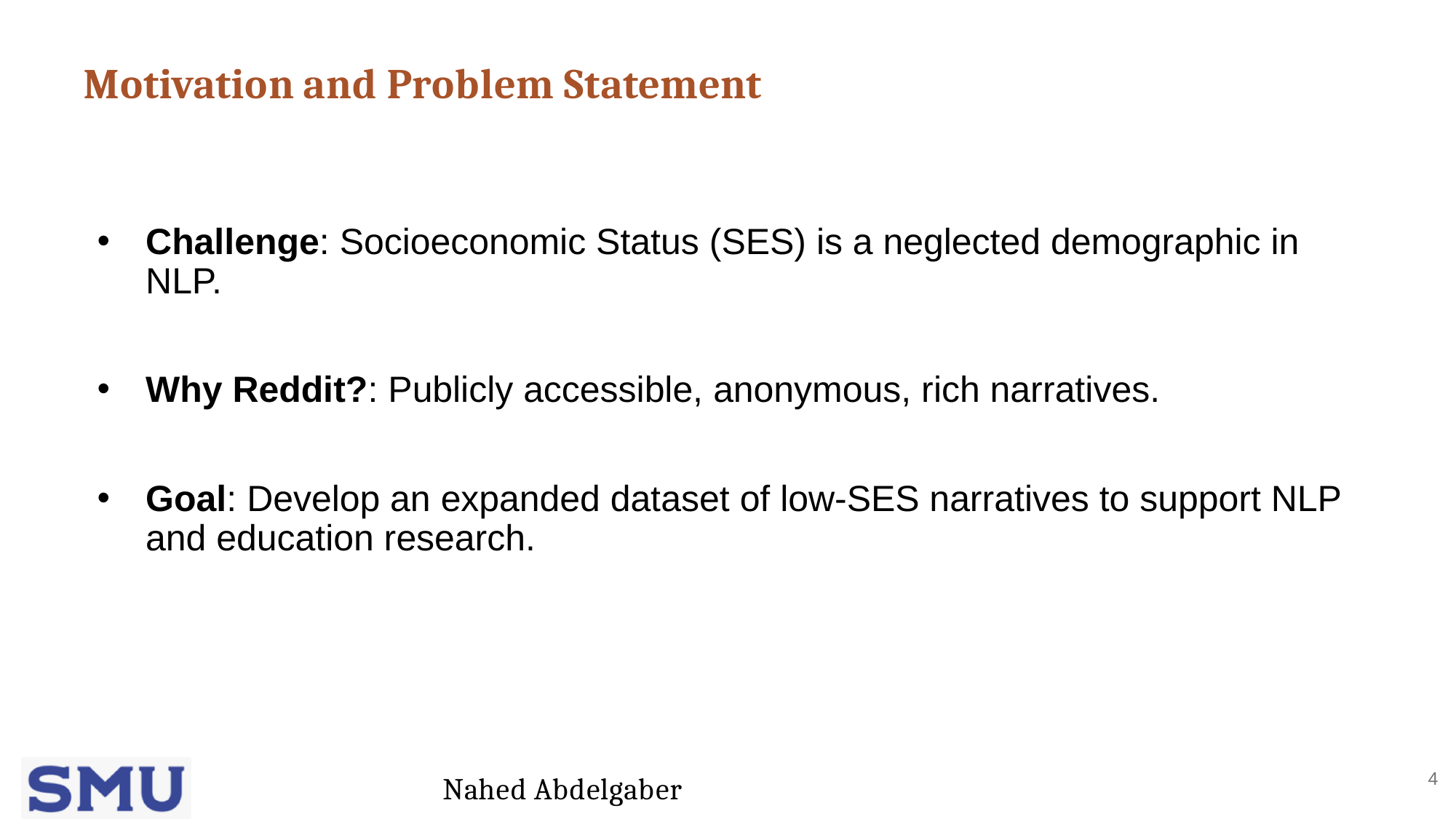

Motivation and Problem Statement

Challenge: Socioeconomic Status (SES) is a neglected demographic in NLP.

Why Reddit?: Publicly accessible, anonymous, rich narratives.

Goal: Develop an expanded dataset of low-SES narratives to support NLP and education research.

4